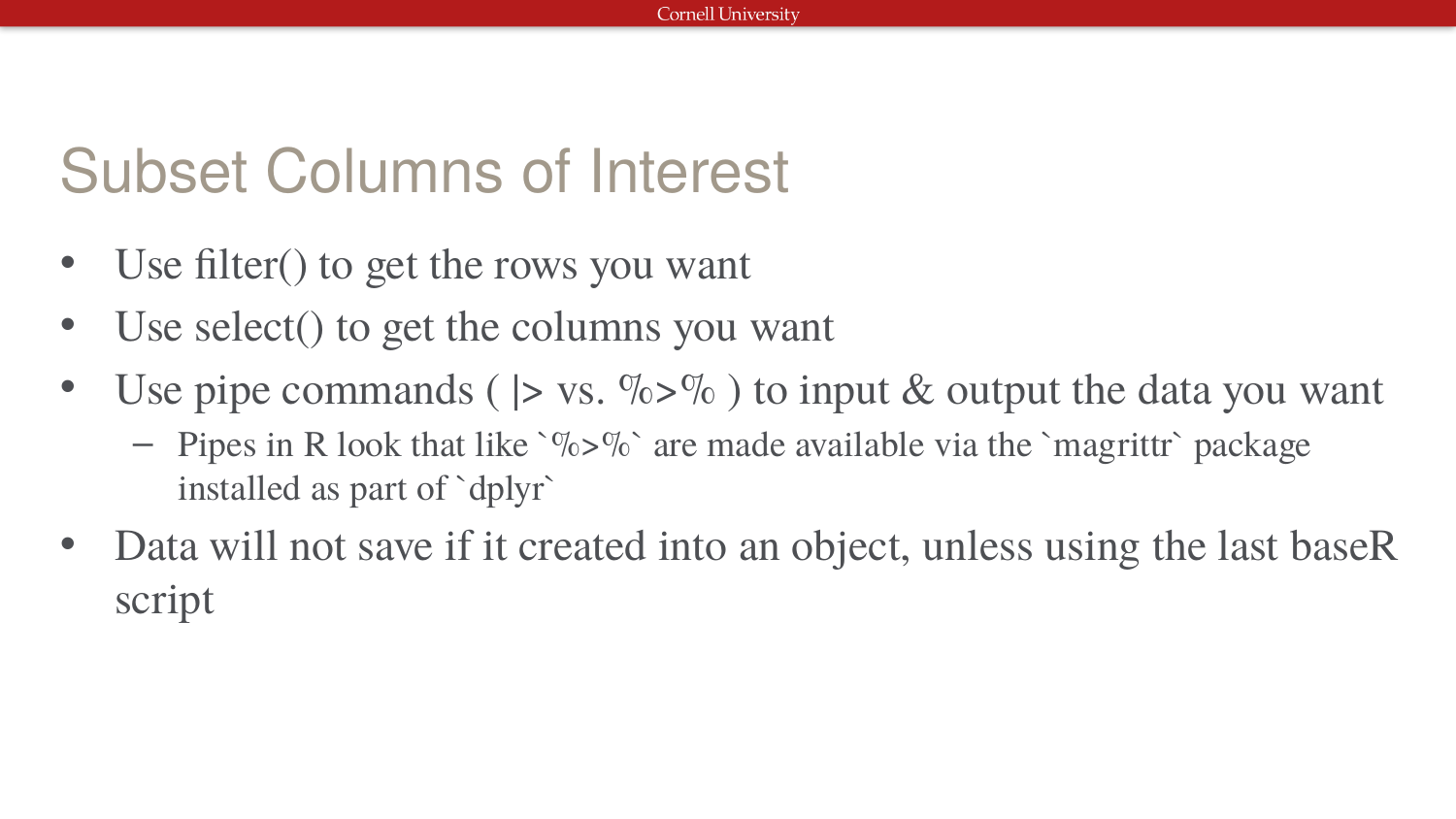

# Subset Columns of Interest
Use filter() to get the rows you want
Use select() to get the columns you want
Use pipe commands ( |> vs. %>% ) to input & output the data you want
Pipes in R look that like `%>%` are made available via the `magrittr` package installed as part of `dplyr`
Data will not save if it created into an object, unless using the last baseR script